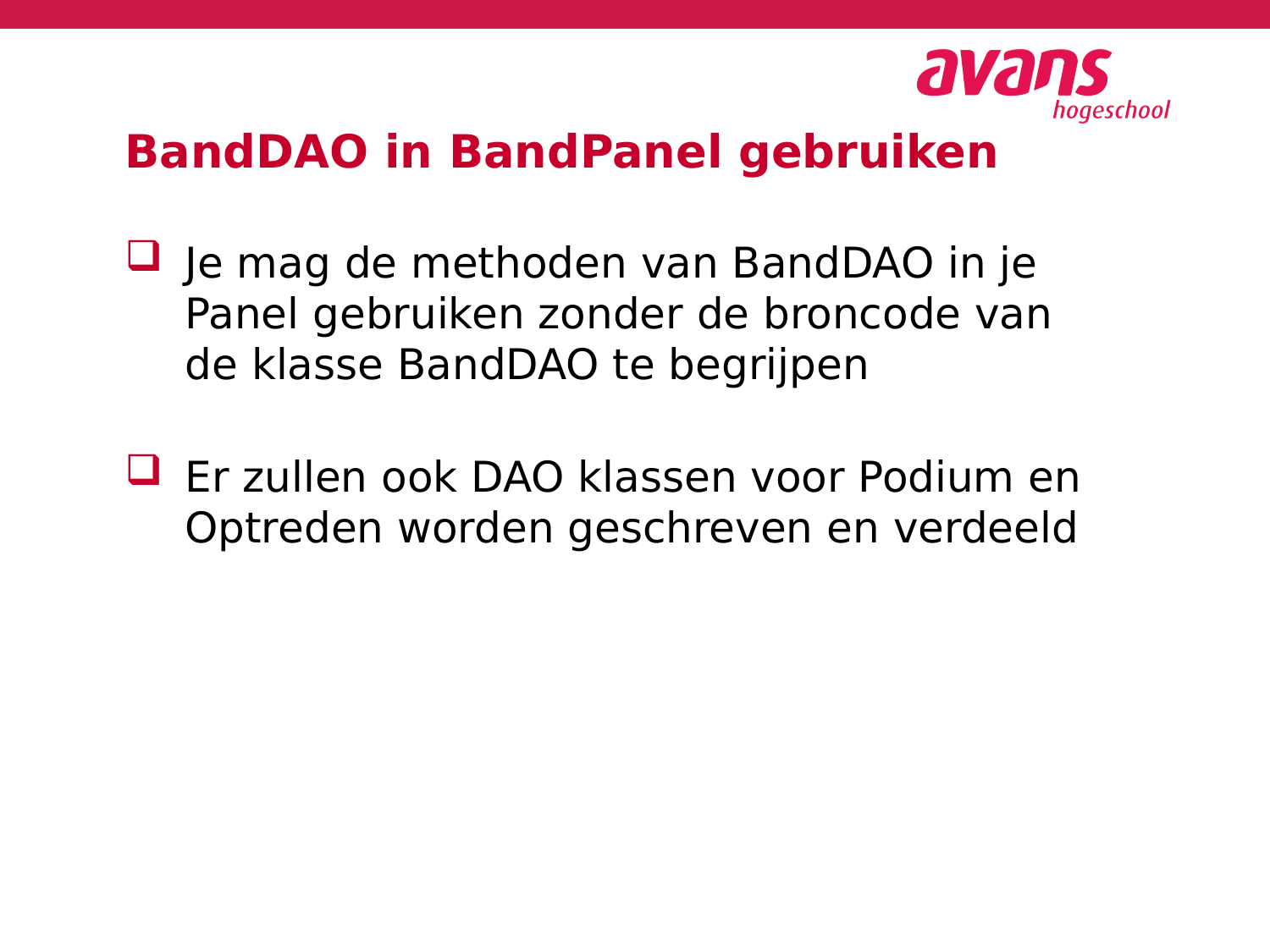

# BandDAO in BandPanel gebruiken
Je mag de methoden van BandDAO in je
Panel gebruiken zonder de broncode van
de klasse BandDAO te begrijpen
Er zullen ook DAO klassen voor Podium en Optreden worden geschreven en verdeeld